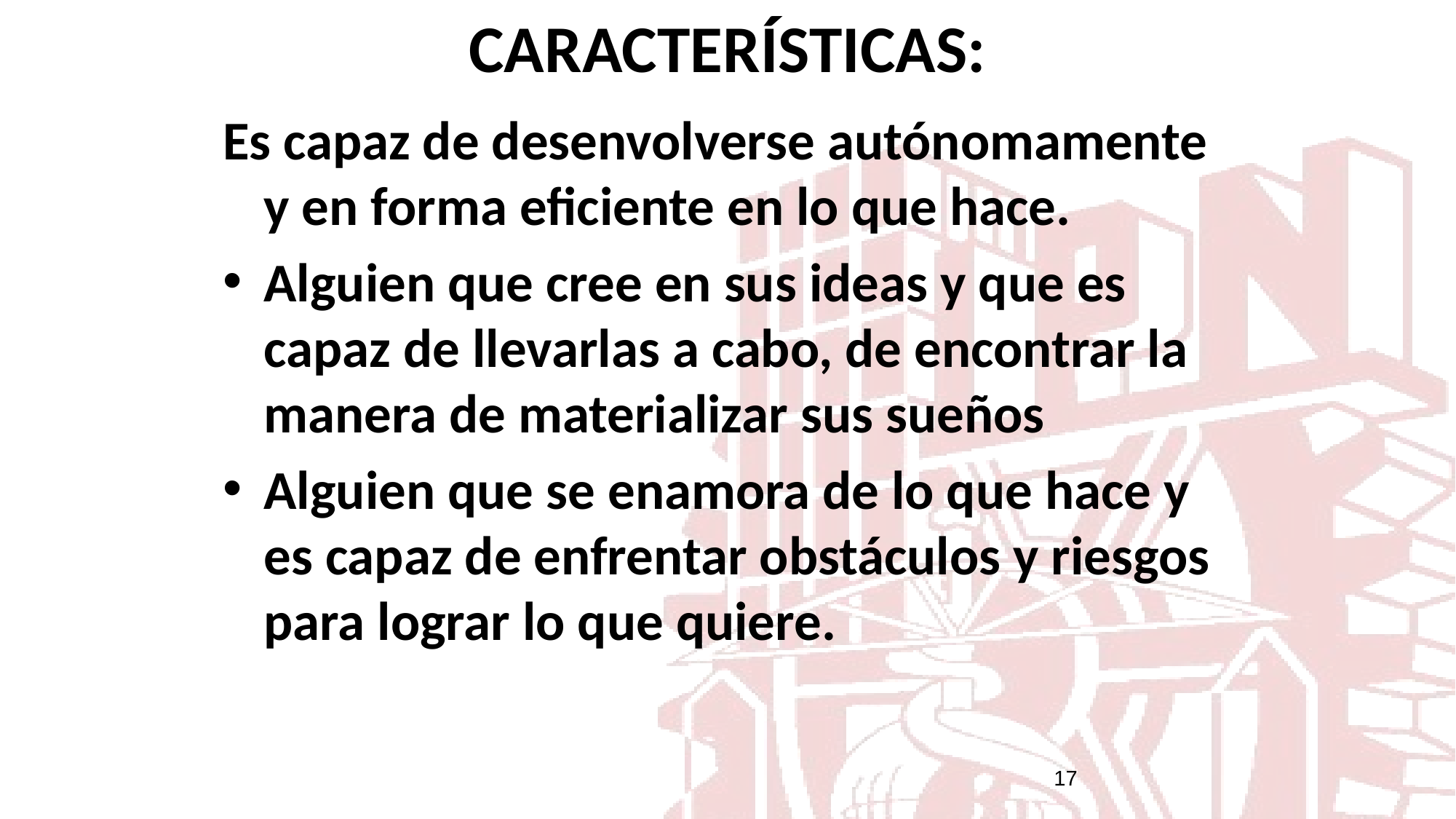

# CARACTERÍSTICAS:
Es capaz de desenvolverse autónomamente y en forma eficiente en lo que hace.
Alguien que cree en sus ideas y que es capaz de llevarlas a cabo, de encontrar la manera de materializar sus sueños
Alguien que se enamora de lo que hace y es capaz de enfrentar obstáculos y riesgos para lograr lo que quiere.

17